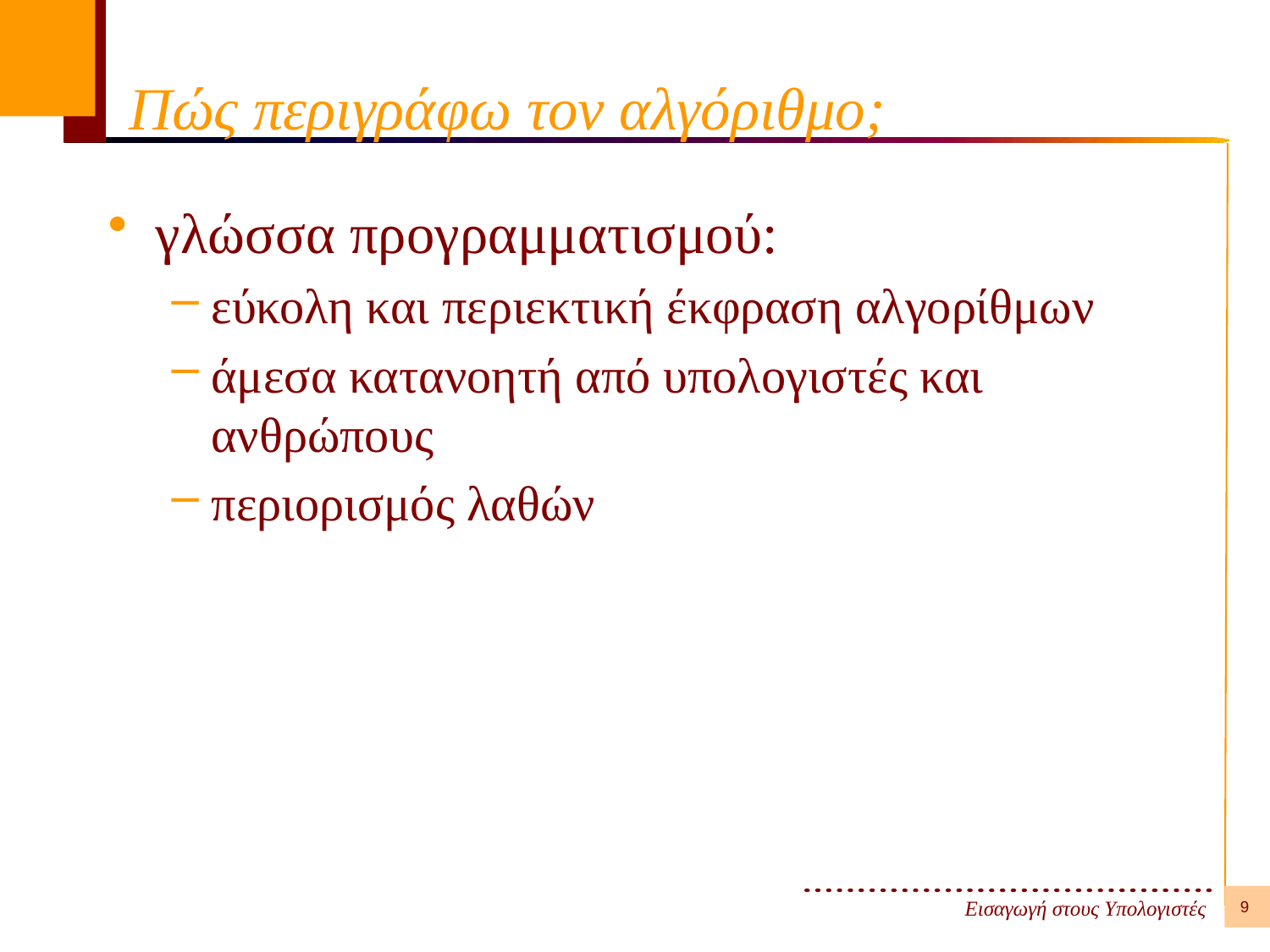

# Πώς περιγράφω τον αλγόριθμο;
γλώσσα προγραμματισμού:
εύκολη και περιεκτική έκφραση αλγορίθμων
άμεσα κατανοητή από υπολογιστές και ανθρώπους
περιορισμός λαθών